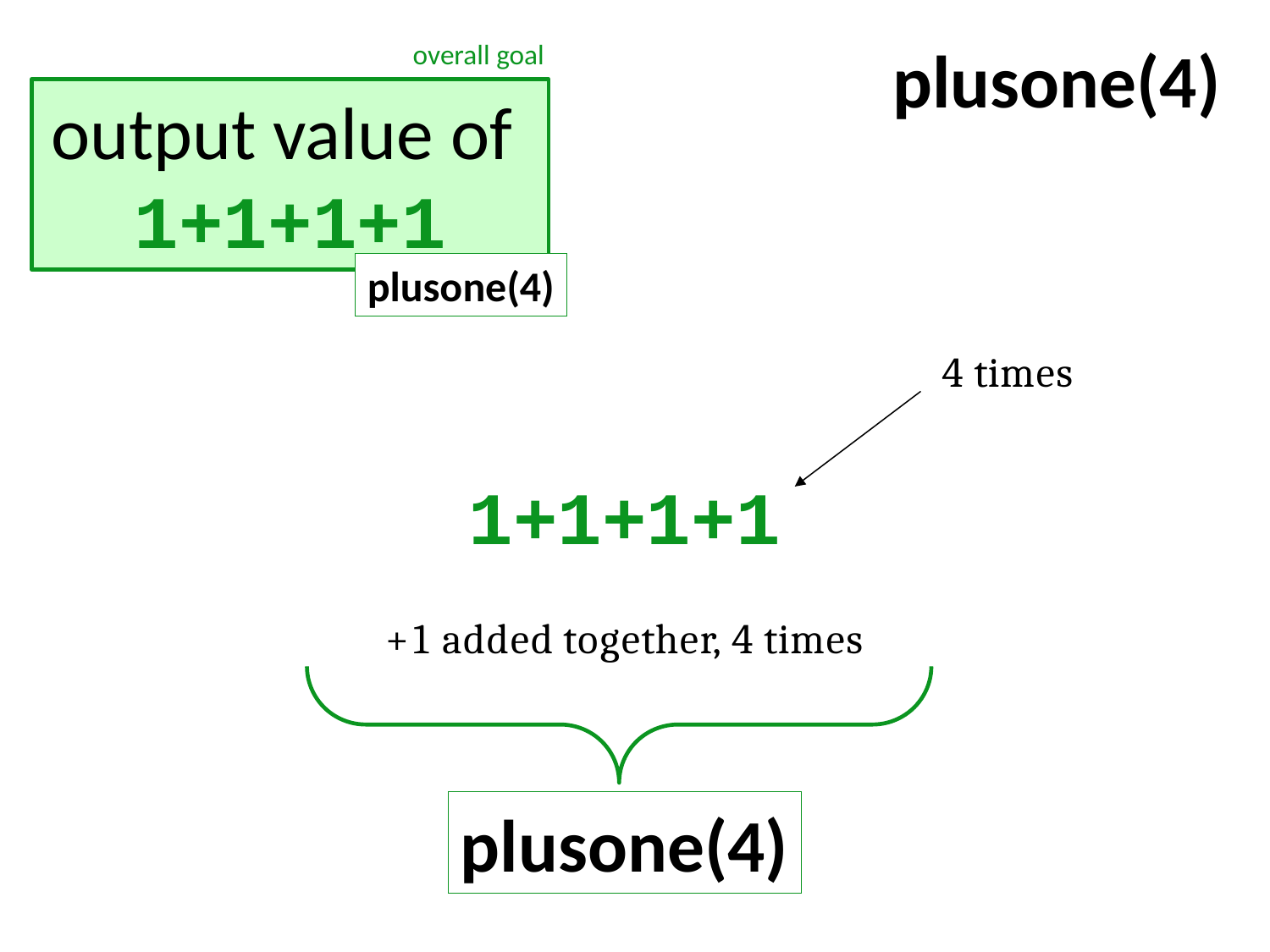

plusone(4)
overall goal
output value of  1+1+1+1
plusone(4)
4 times

1+1+1+1
+1 added together, 4 times
plusone(4)